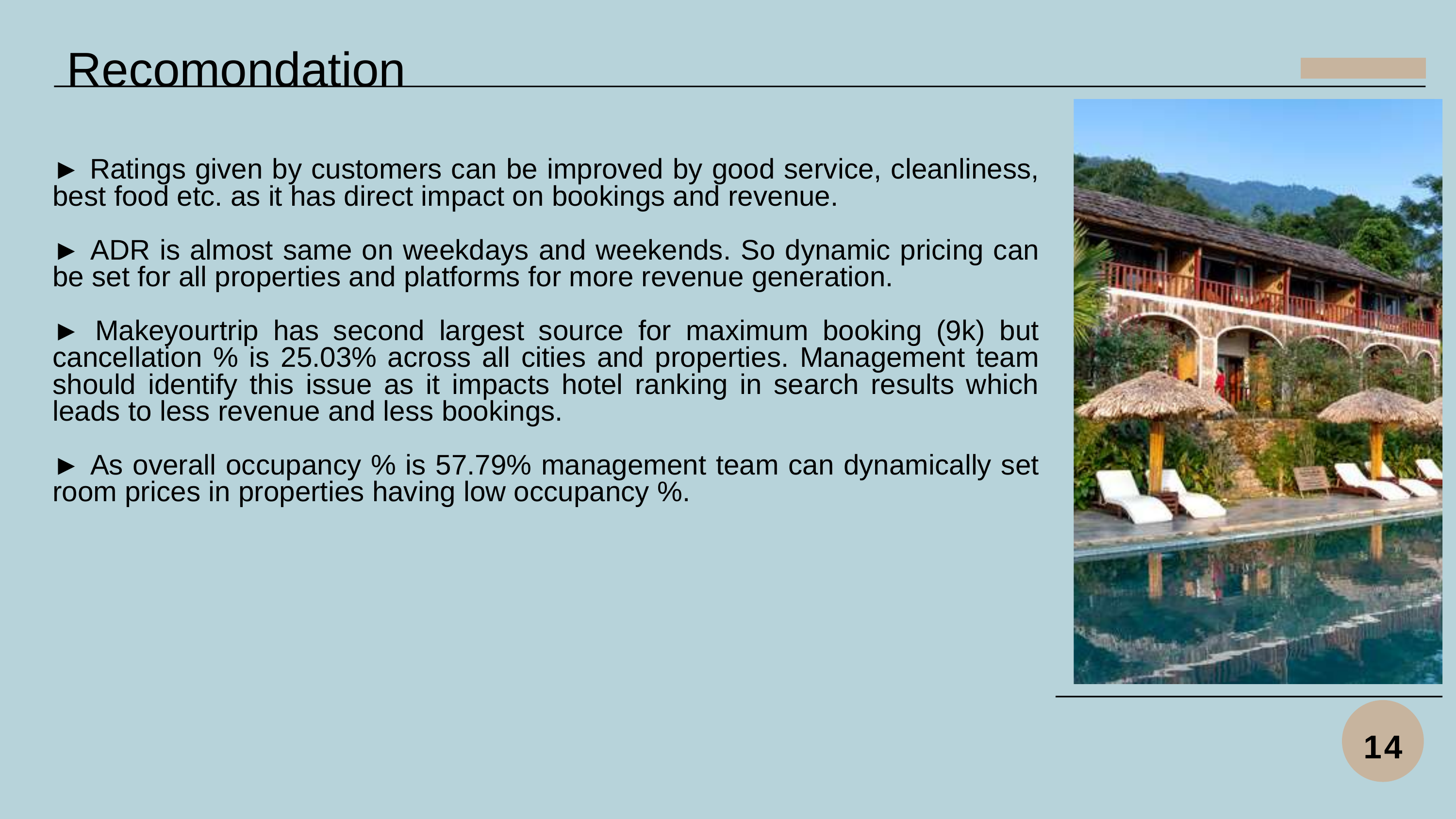

Recomondation

► Ratings given by customers can be improved by good service, cleanliness, best food etc. as it has direct impact on bookings and revenue.

► ADR is almost same on weekdays and weekends. So dynamic pricing can be set for all properties and platforms for more revenue generation.

► Makeyourtrip has second largest source for maximum booking (9k) but cancellation % is 25.03% across all cities and properties. Management team should identify this issue as it impacts hotel ranking in search results which leads to less revenue and less bookings.

► As overall occupancy % is 57.79% management team can dynamically set room prices in properties having low occupancy %.

14